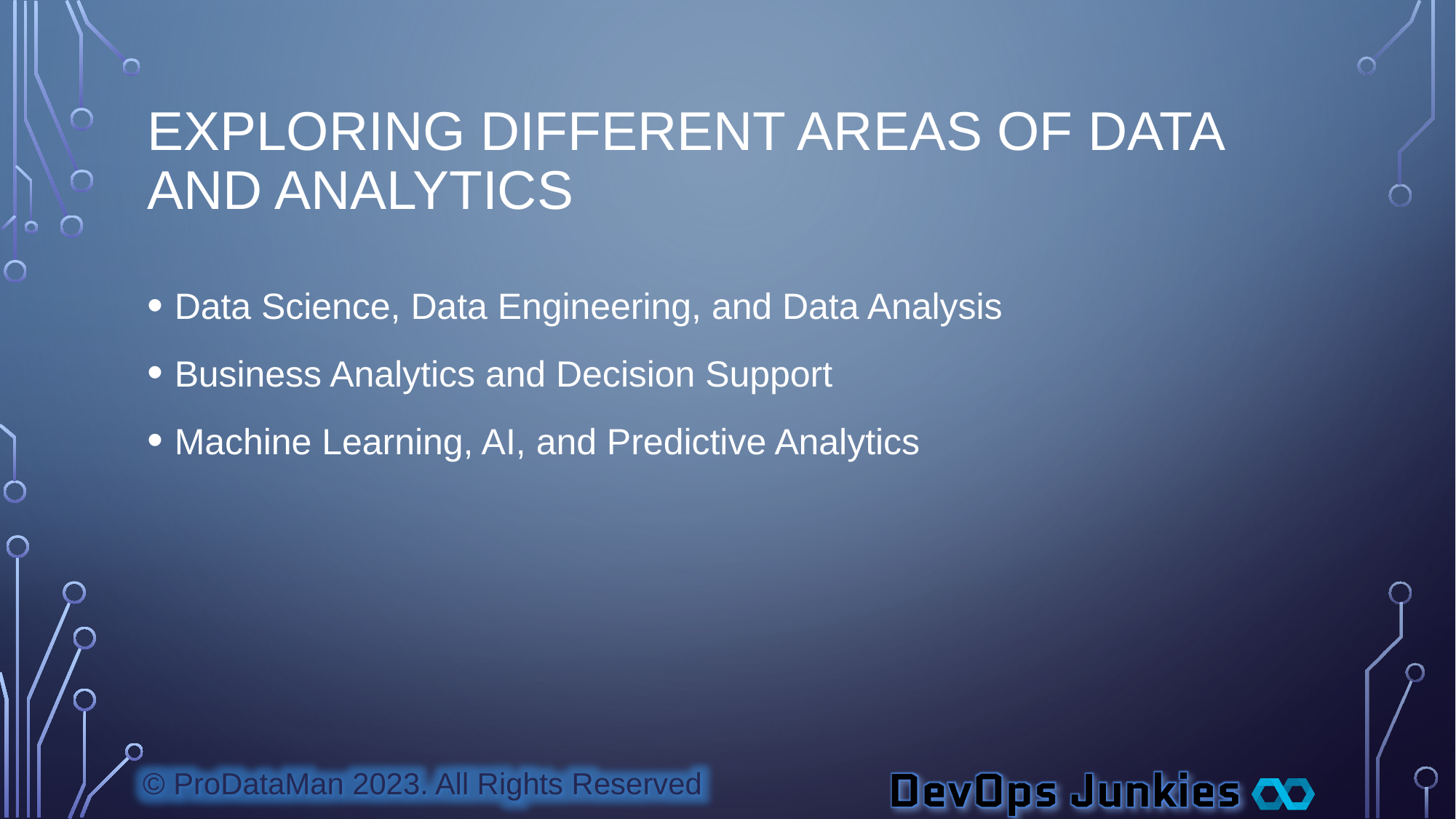

# Exploring Different Areas of Data and Analytics
Data Science, Data Engineering, and Data Analysis
Business Analytics and Decision Support
Machine Learning, AI, and Predictive Analytics